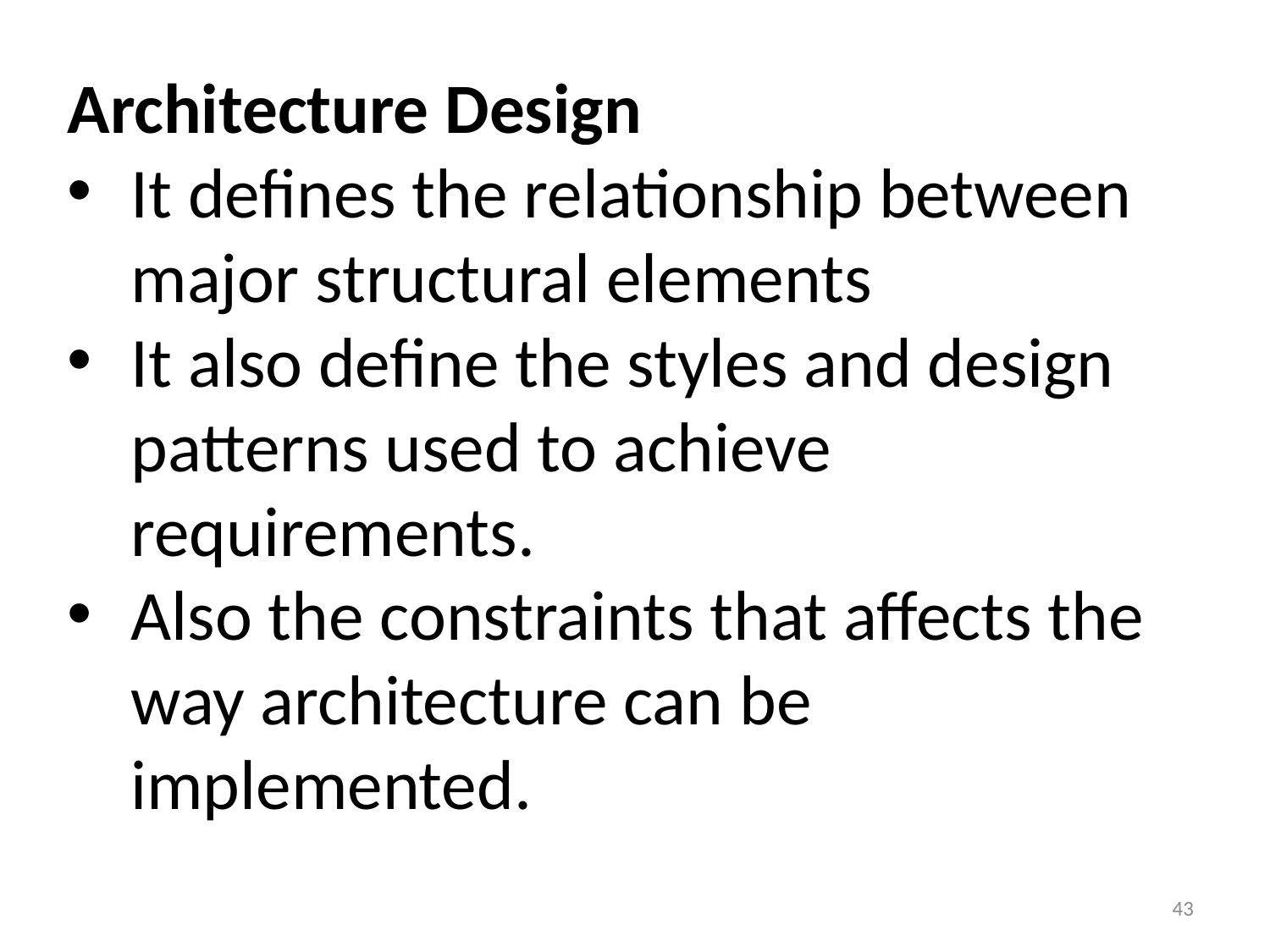

Architecture Design
It defines the relationship between major structural elements
It also define the styles and design patterns used to achieve requirements.
Also the constraints that affects the way architecture can be implemented.
43